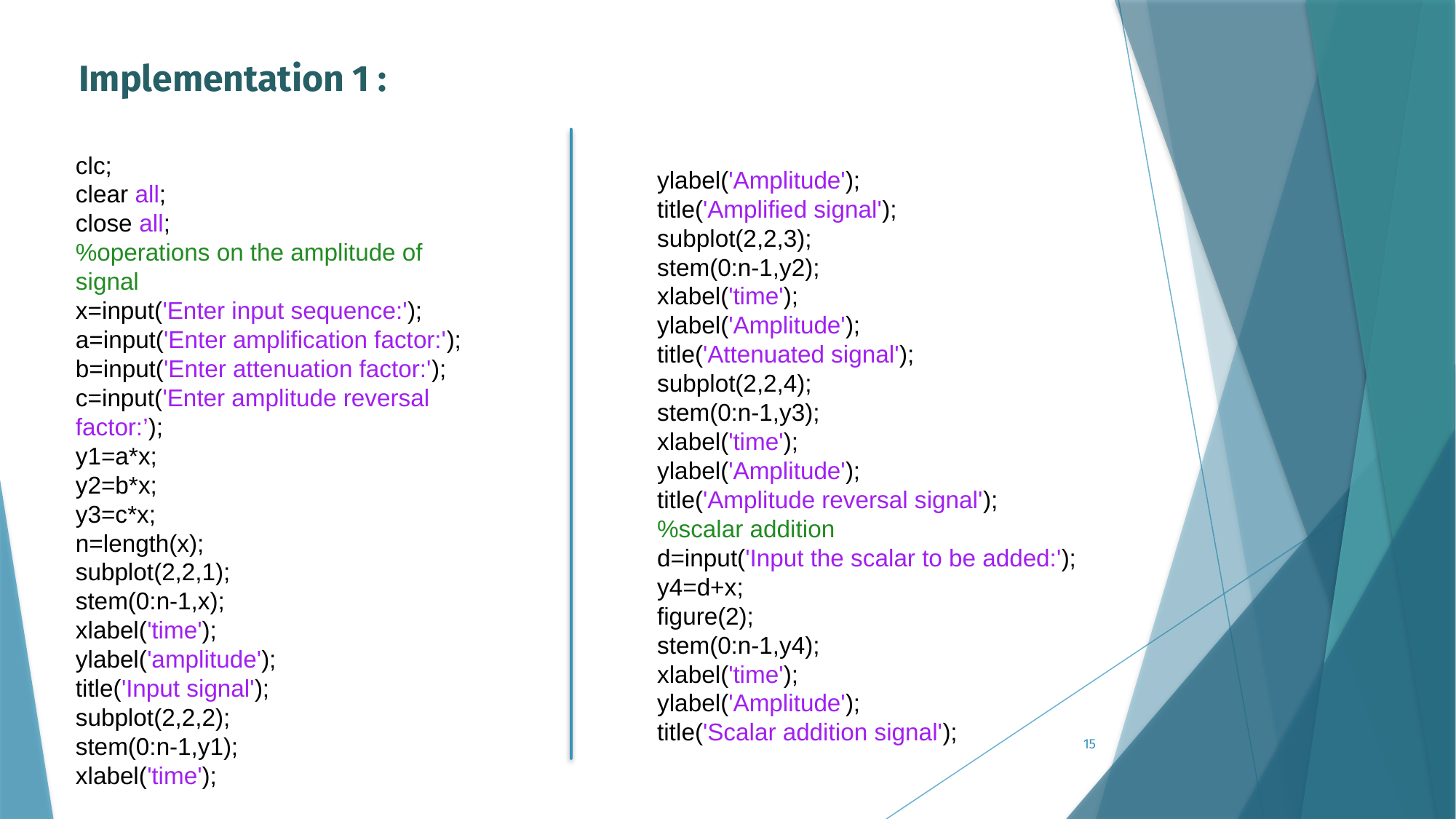

Implementation 1 :
clc;
clear all;
close all;
%operations on the amplitude of signal
x=input('Enter input sequence:');
a=input('Enter amplification factor:');
b=input('Enter attenuation factor:');
c=input('Enter amplitude reversal factor:’);
y1=a*x;
y2=b*x;
y3=c*x;
n=length(x);
subplot(2,2,1);
stem(0:n-1,x);
xlabel('time');
ylabel('amplitude');
title('Input signal');
subplot(2,2,2);
stem(0:n-1,y1);
xlabel('time');

ylabel('Amplitude');
title('Amplified signal');
subplot(2,2,3);
stem(0:n-1,y2);
xlabel('time');
ylabel('Amplitude');
title('Attenuated signal');
subplot(2,2,4);
stem(0:n-1,y3);
xlabel('time');
ylabel('Amplitude');
title('Amplitude reversal signal');
%scalar addition
d=input('Input the scalar to be added:');
y4=d+x;
figure(2);
stem(0:n-1,y4);
xlabel('time');
ylabel('Amplitude');
title('Scalar addition signal');

15